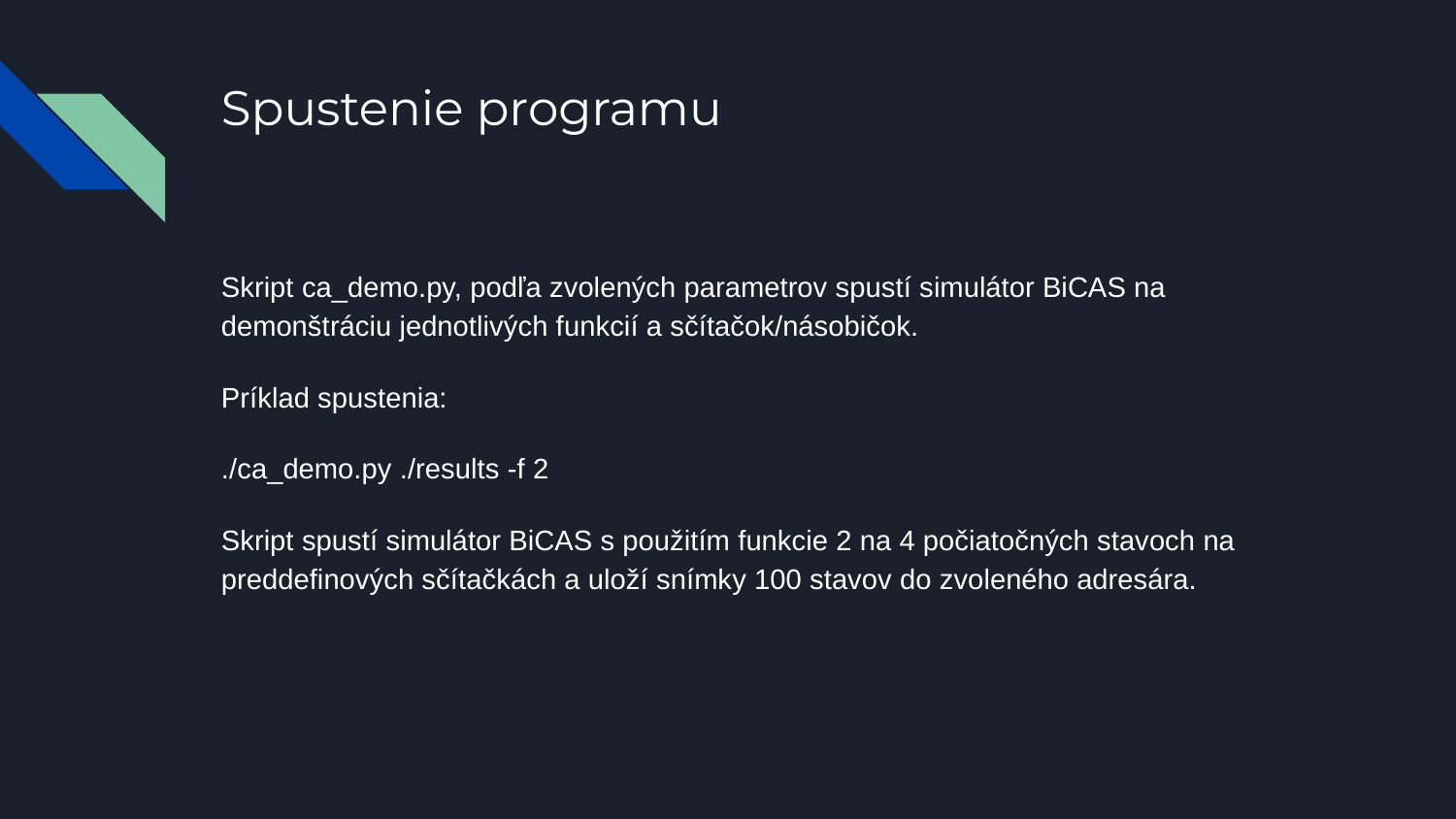

# Spustenie programu
Skript ca_demo.py, podľa zvolených parametrov spustí simulátor BiCAS na demonštráciu jednotlivých funkcií a sčítačok/násobičok.
Príklad spustenia:
./ca_demo.py ./results -f 2
Skript spustí simulátor BiCAS s použitím funkcie 2 na 4 počiatočných stavoch na preddefinových sčítačkách a uloží snímky 100 stavov do zvoleného adresára.